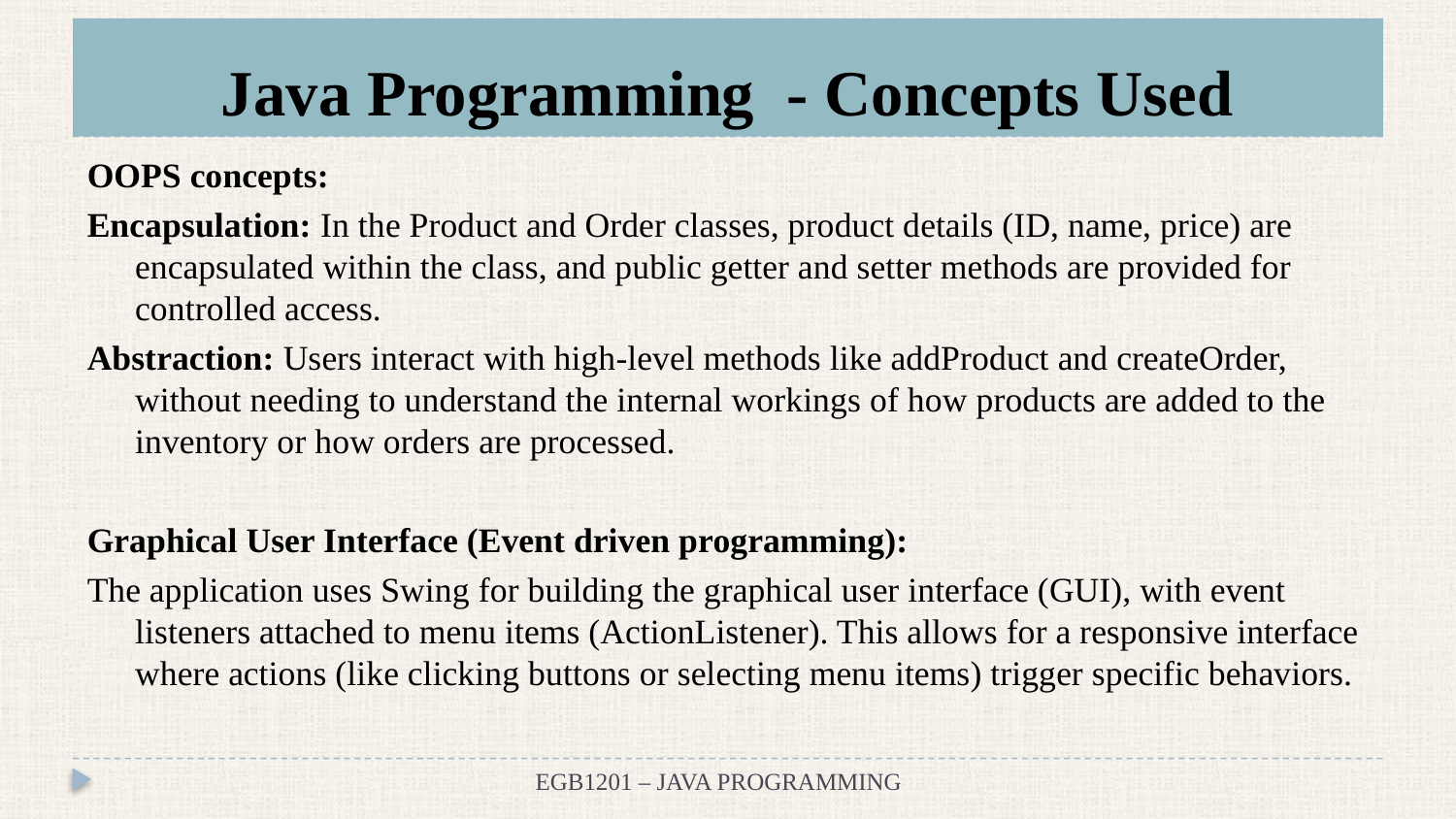

# Java Programming  - Concepts Used
OOPS concepts:
Encapsulation: In the Product and Order classes, product details (ID, name, price) are encapsulated within the class, and public getter and setter methods are provided for controlled access.
Abstraction: Users interact with high-level methods like addProduct and createOrder, without needing to understand the internal workings of how products are added to the inventory or how orders are processed.

Graphical User Interface (Event driven programming):
The application uses Swing for building the graphical user interface (GUI), with event listeners attached to menu items (ActionListener). This allows for a responsive interface where actions (like clicking buttons or selecting menu items) trigger specific behaviors.
6
EGB1201 – JAVA PROGRAMMING